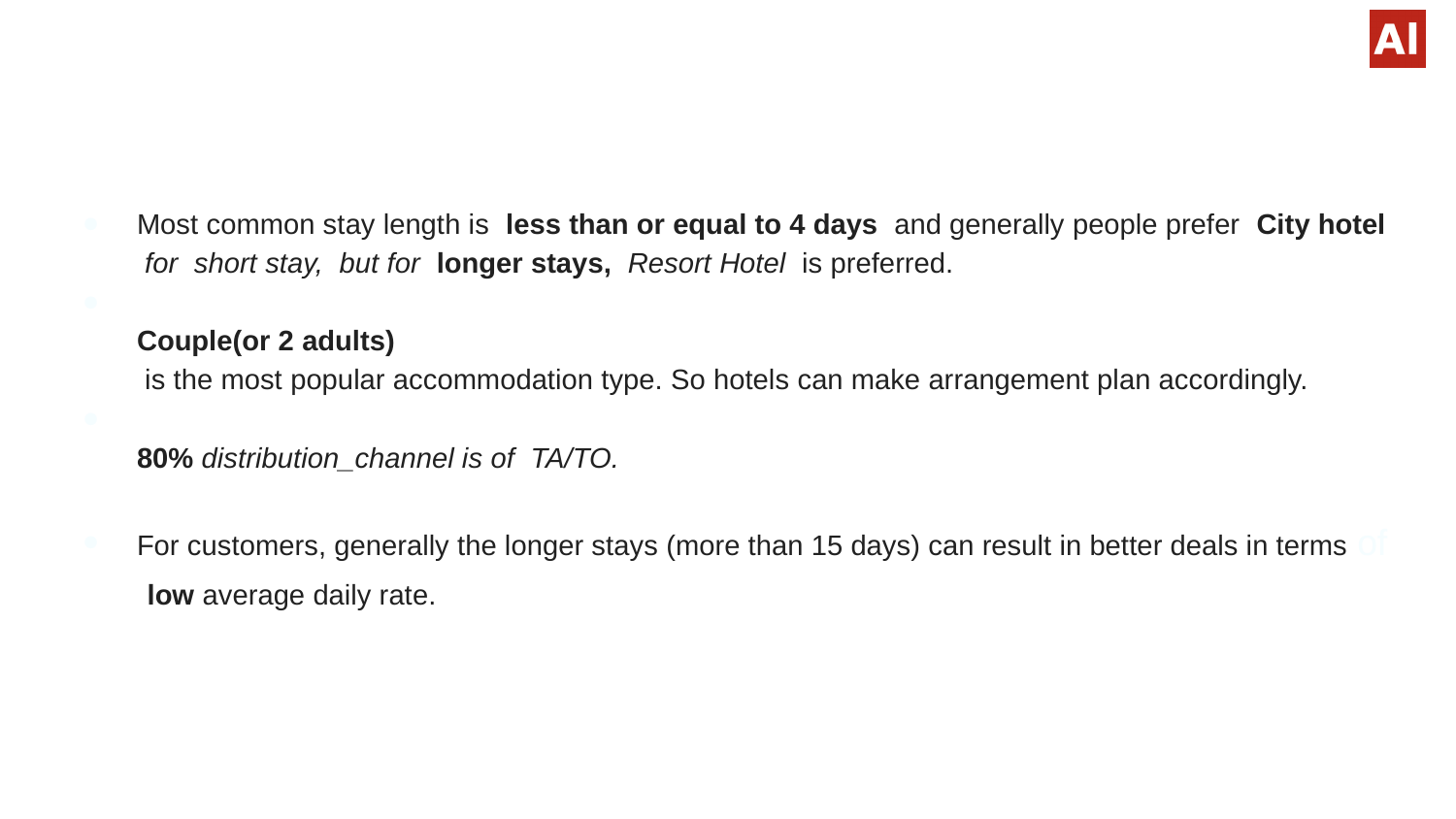

Most common stay length is  less than or equal to 4 days  and generally people prefer  City hotel  for  short stay,  but for  longer stays,  Resort Hotel  is preferred.
Couple(or 2 adults)  is the most popular accommodation type. So hotels can make arrangement plan accordingly.
80% distribution_channel is of  TA/TO.

For customers, generally the longer stays (more than 15 days) can result in better deals in terms of low average daily rate.

#